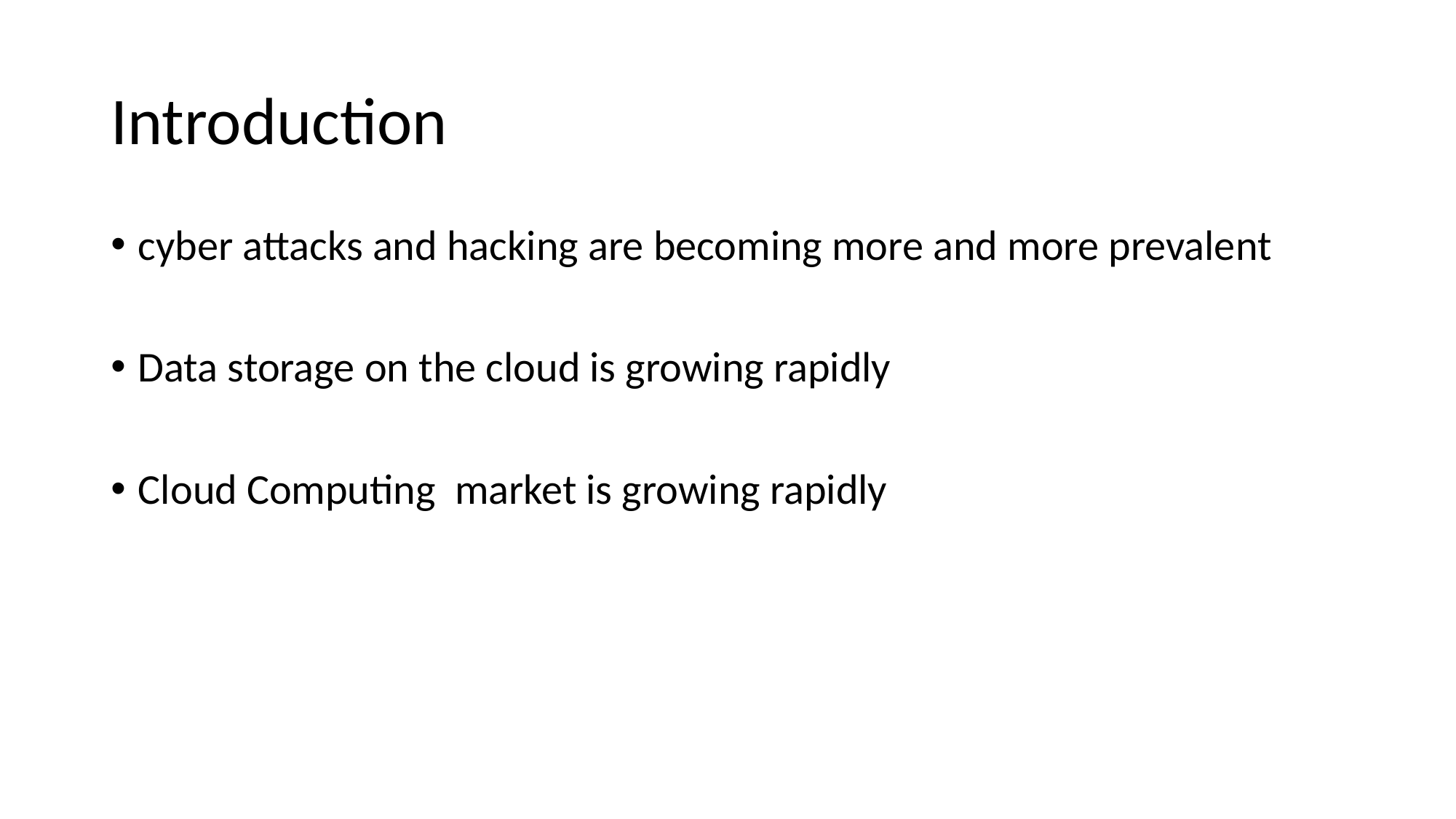

# Introduction
cyber attacks and hacking are becoming more and more prevalent

Data storage on the cloud is growing rapidly

Cloud Computing  market is growing rapidly